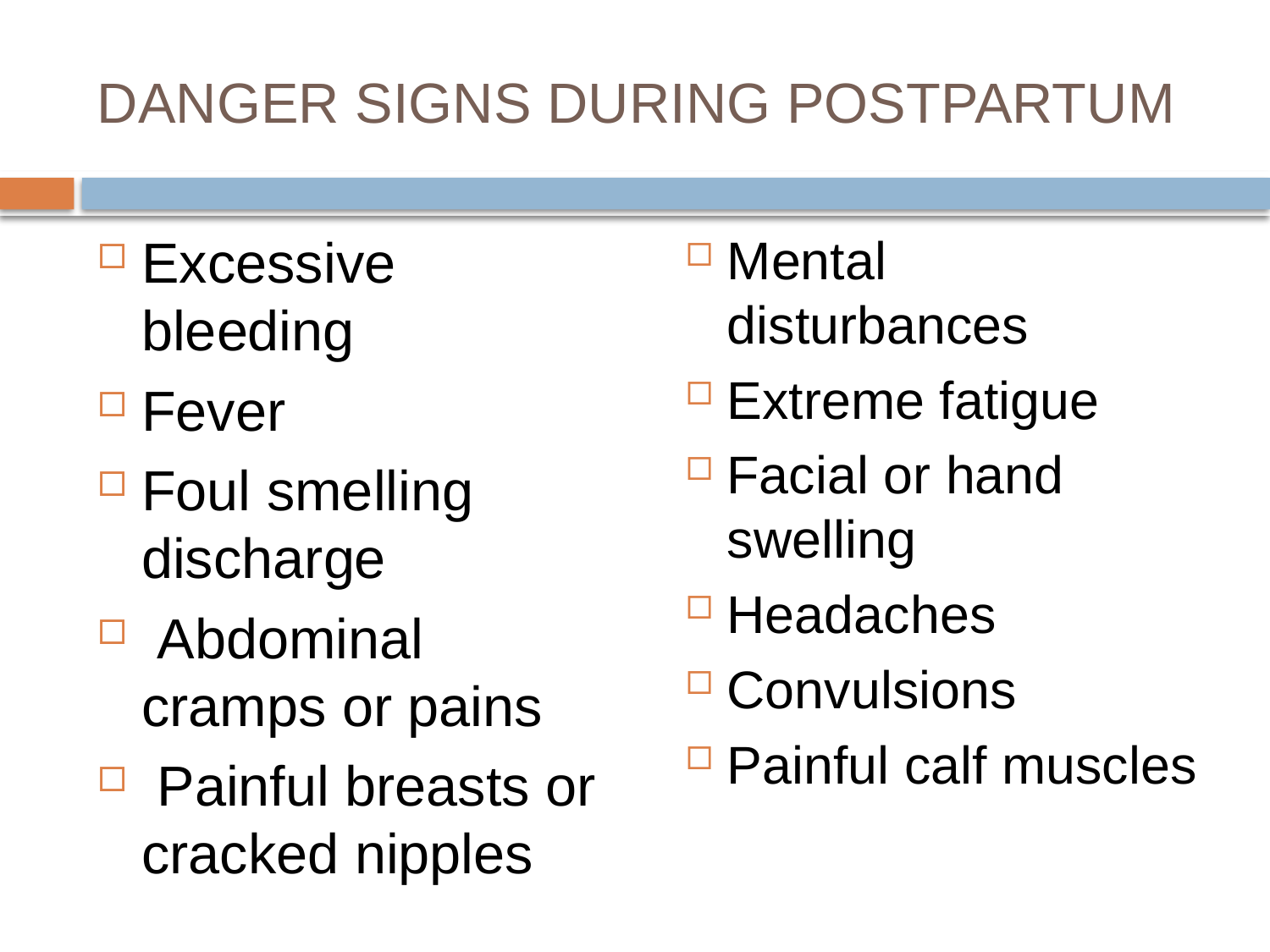

# DANGER SIGNS DURING POSTPARTUM
Excessive bleeding
Fever
Foul smelling discharge
 Abdominal cramps or pains
 Painful breasts or cracked nipples

Mental disturbances
Extreme fatigue
Facial or hand swelling
Headaches
Convulsions
Painful calf muscles